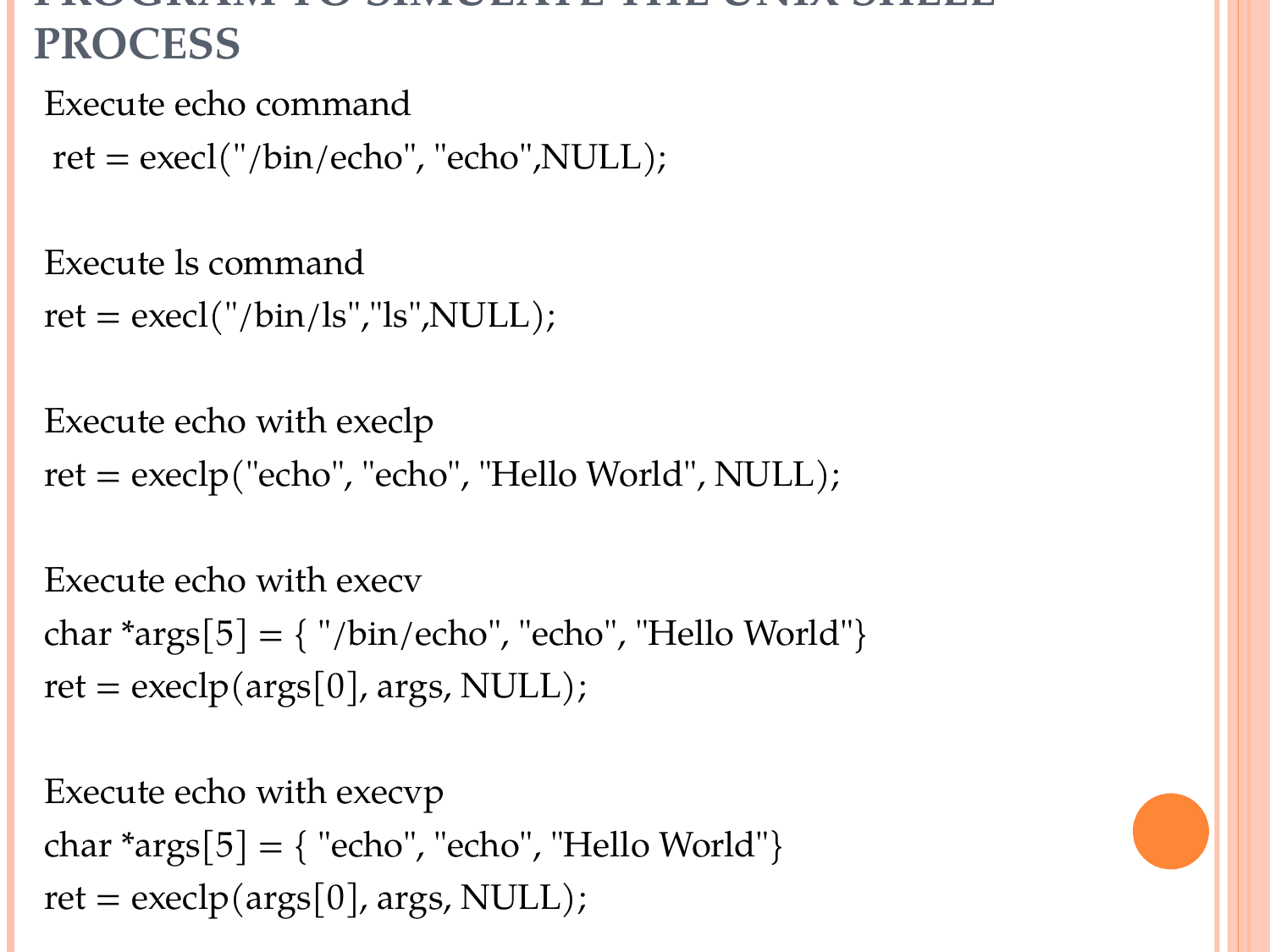

# Program to simulate the unix shell process
Execute echo command
 ret = execl("/bin/echo", "echo",NULL);

Execute ls command
ret = execl("/bin/ls","ls",NULL);

Execute echo with execlp
ret = execlp("echo", "echo", "Hello World", NULL);

Execute echo with execv
char *args[5] = { "/bin/echo", "echo", "Hello World"}
ret = execlp(args[0], args, NULL);

Execute echo with execvp
char *args[5] = { "echo", "echo", "Hello World"}
ret = execlp(args[0], args, NULL);